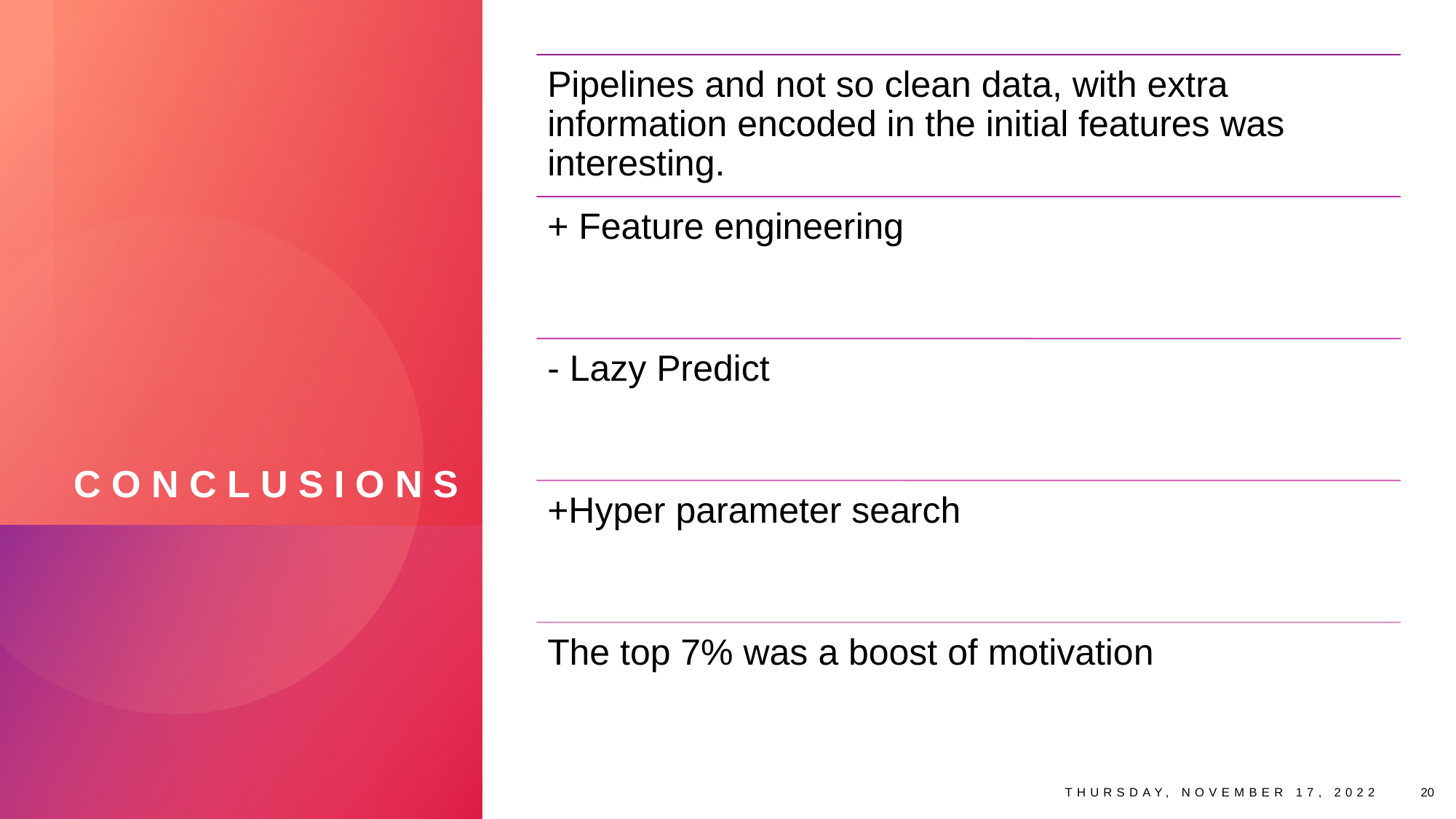

Pipelines and not so clean data, with extra information encoded in the initial features was interesting.
+ Feature engineering
- Lazy Predict
+Hyper parameter search
The top 7% was a boost of motivation
# Conclusions

20
Thursday, November 17, 2022